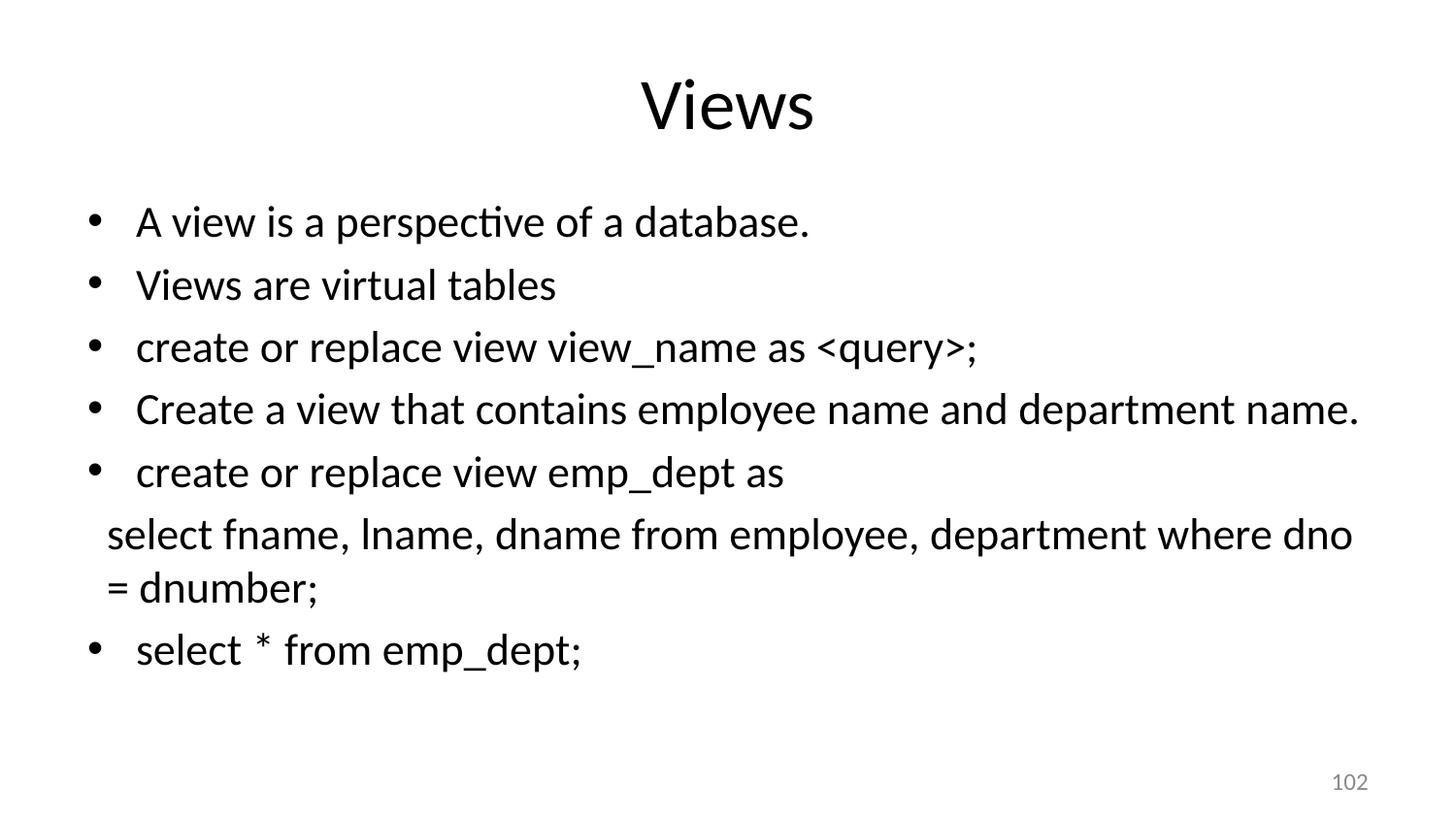

# Views
A view is a perspective of a database.
Views are virtual tables
create or replace view view_name as <query>;
Create a view that contains employee name and department name.
create or replace view emp_dept as
select fname, lname, dname from employee, department where dno = dnumber;
select * from emp_dept;
102